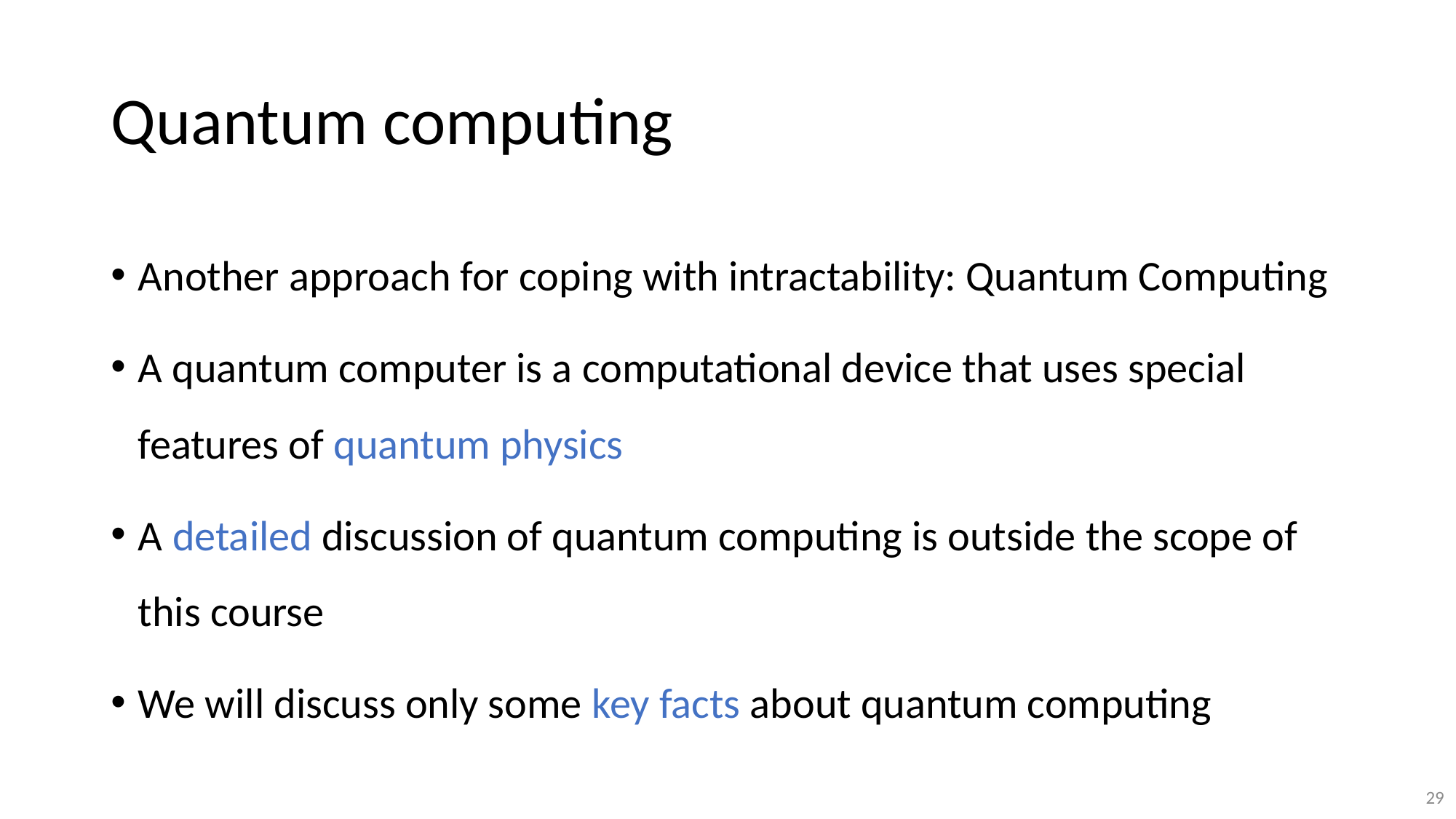

# Quantum computing
Another approach for coping with intractability: Quantum Computing
A quantum computer is a computational device that uses special features of quantum physics
A detailed discussion of quantum computing is outside the scope of this course
We will discuss only some key facts about quantum computing
29